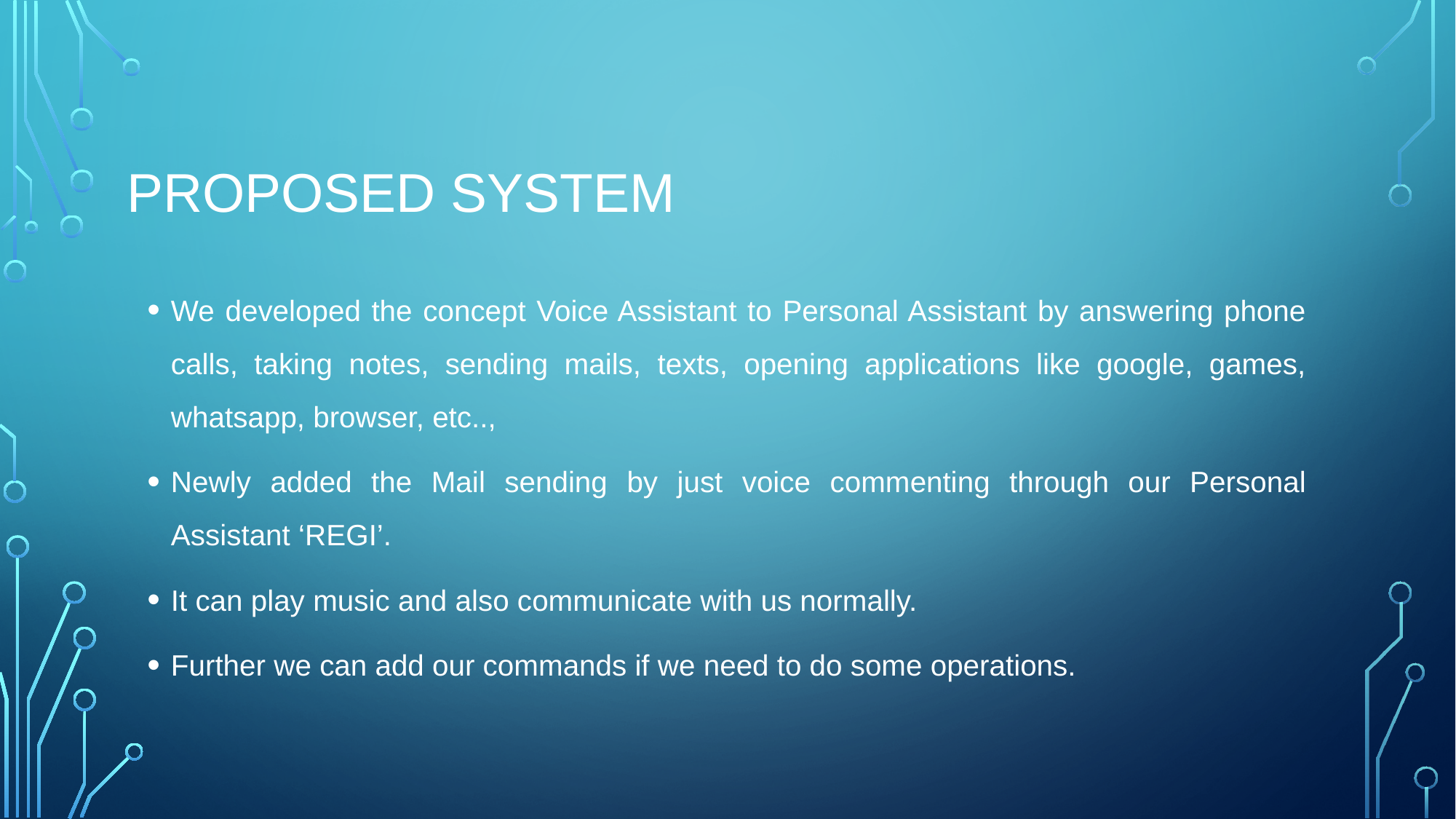

# PROPOSEd system
We developed the concept Voice Assistant to Personal Assistant by answering phone calls, taking notes, sending mails, texts, opening applications like google, games, whatsapp, browser, etc..,
Newly added the Mail sending by just voice commenting through our Personal Assistant ‘REGI’.
It can play music and also communicate with us normally.
Further we can add our commands if we need to do some operations.